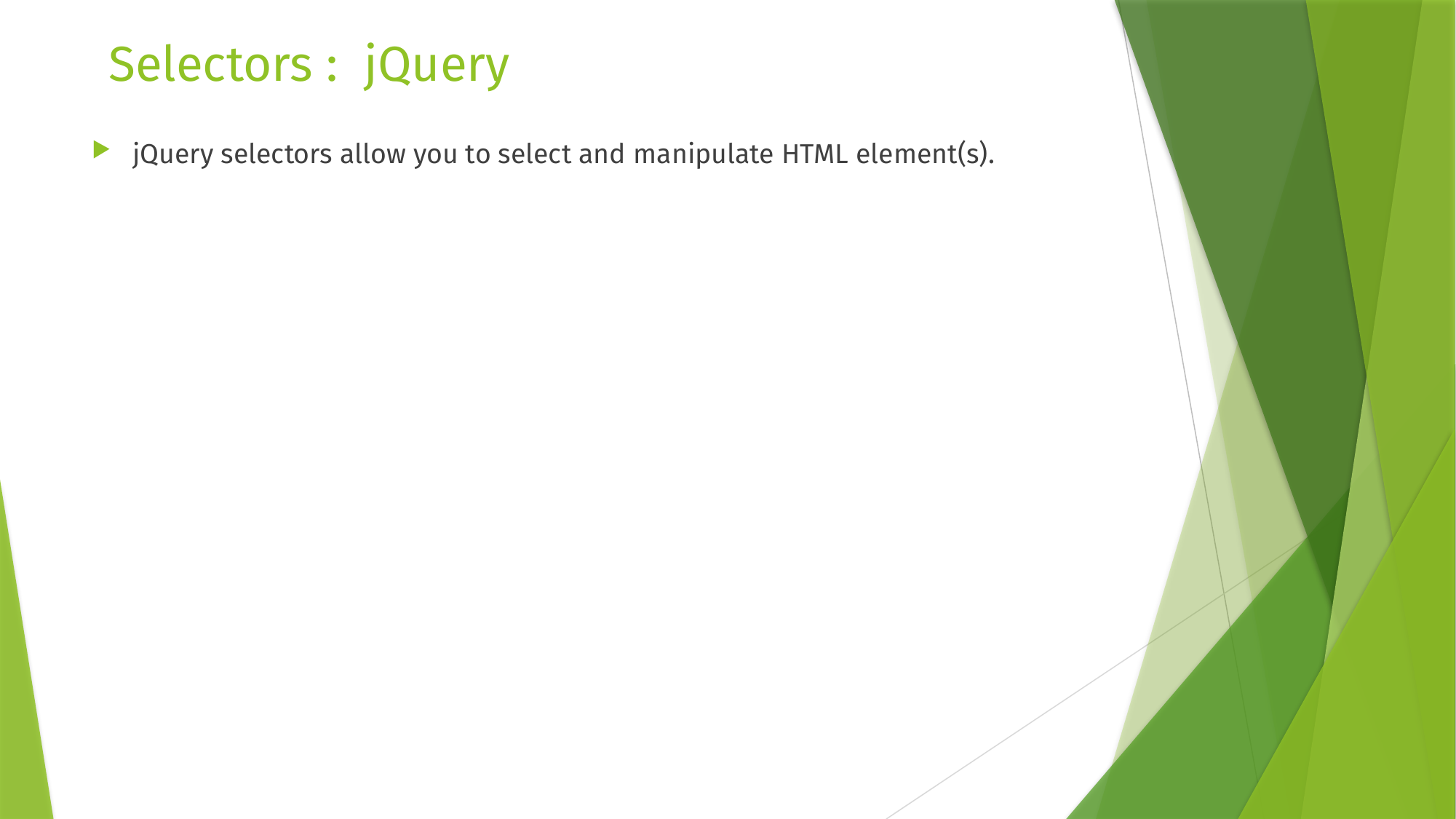

# Selectors :  jQuery
jQuery selectors allow you to select and manipulate HTML element(s).